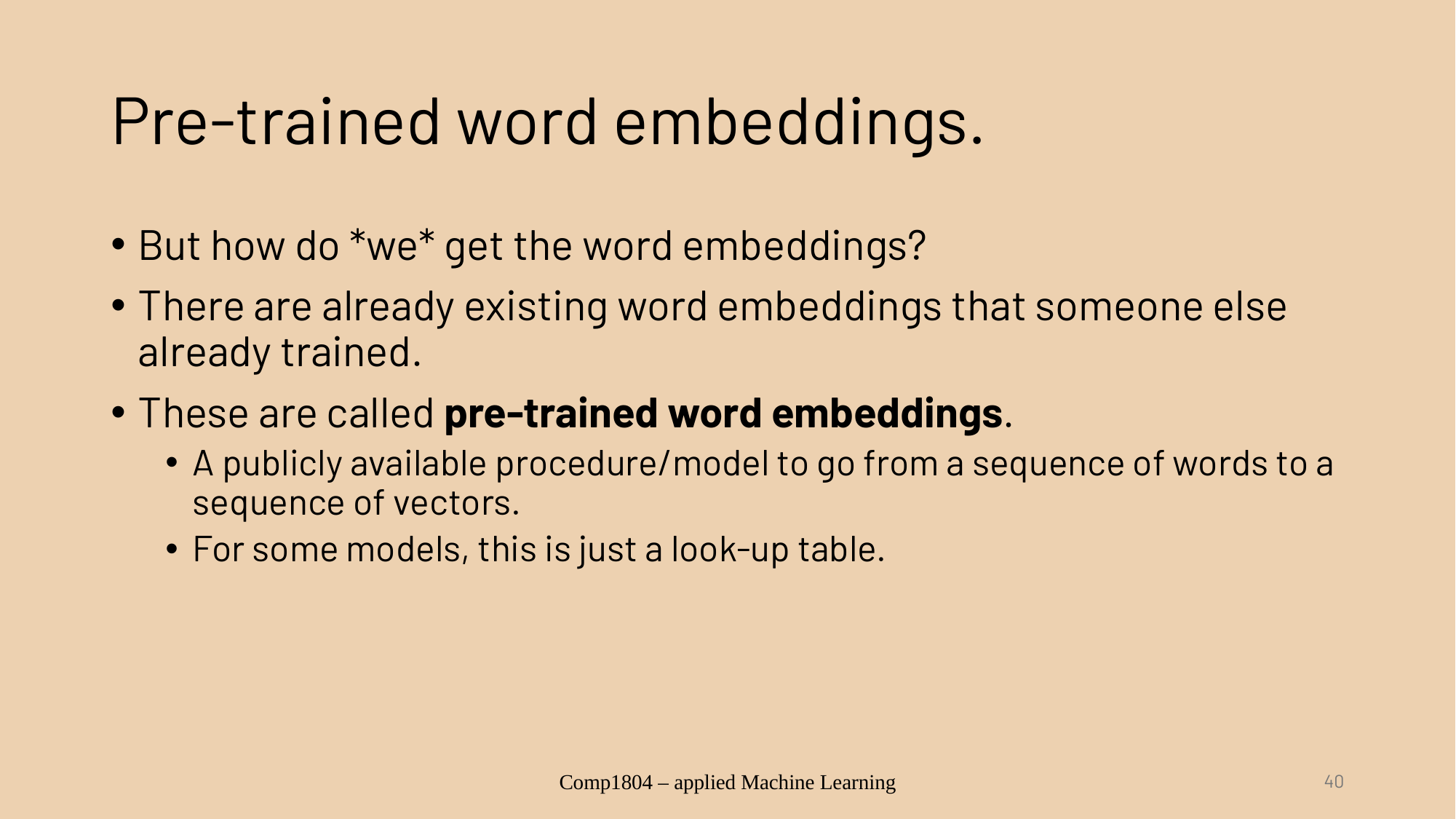

# Pre-trained word embeddings.
But how do *we* get the word embeddings?
There are already existing word embeddings that someone else already trained.
These are called pre-trained word embeddings.
A publicly available procedure/model to go from a sequence of words to a sequence of vectors.
For some models, this is just a look-up table.
Comp1804 – applied Machine Learning
40